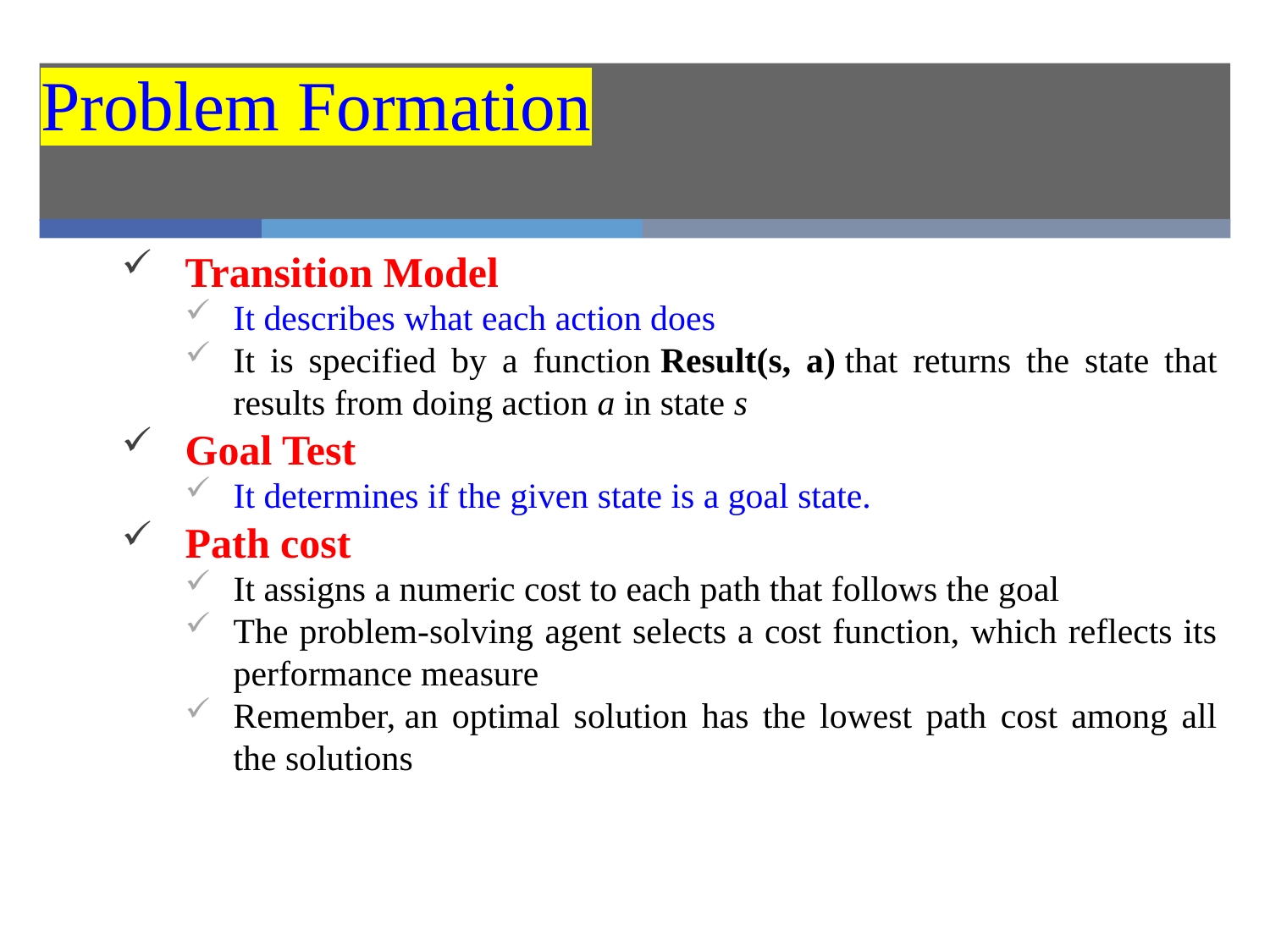

Problem Formation
Transition Model
It describes what each action does
It is specified by a function Result(s, a) that returns the state that results from doing action a in state s
Goal Test
It determines if the given state is a goal state.
Path cost
It assigns a numeric cost to each path that follows the goal
The problem-solving agent selects a cost function, which reflects its performance measure
Remember, an optimal solution has the lowest path cost among all the solutions